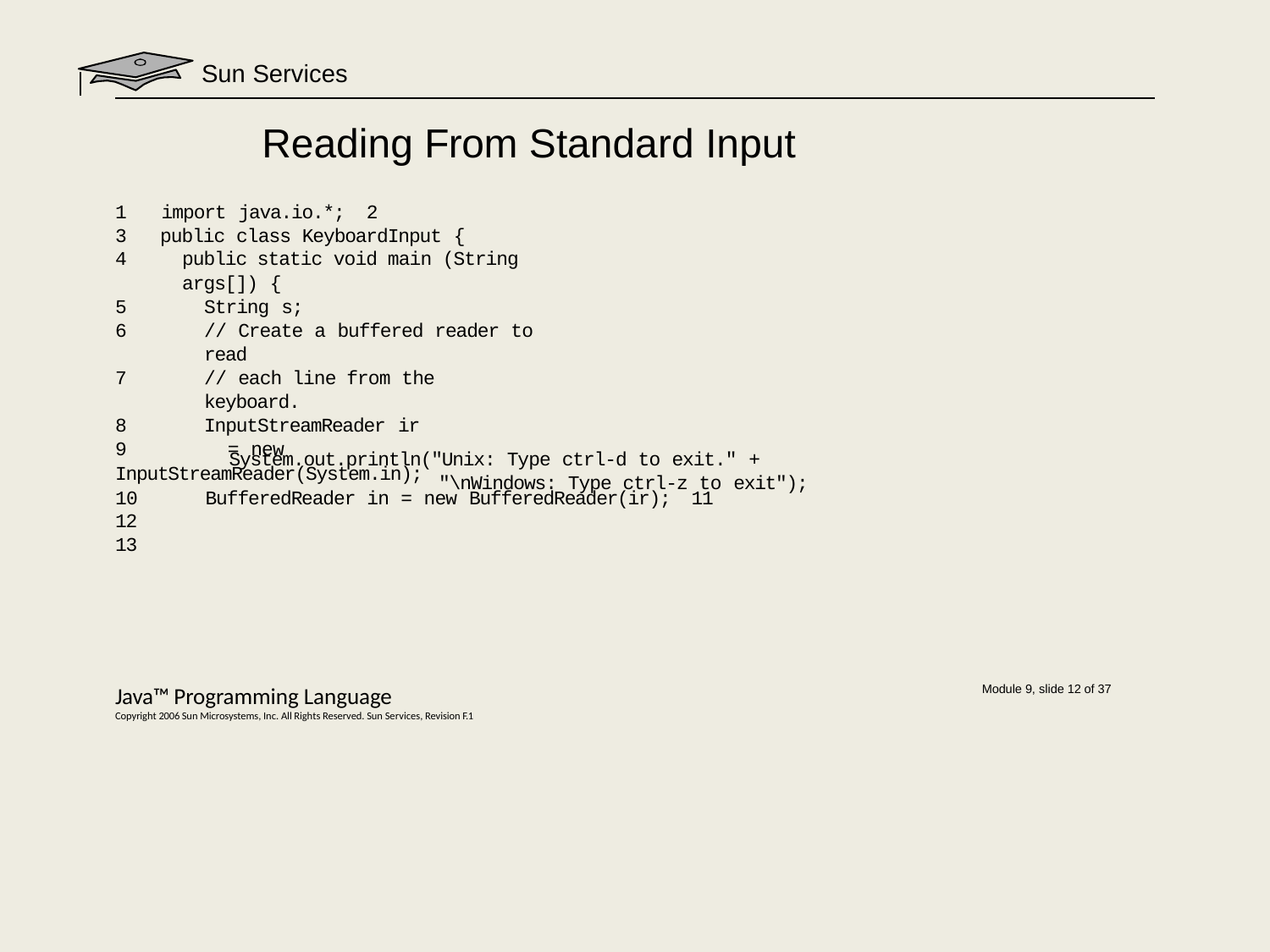

# Sun Services

Reading From Standard Input
1	import java.io.*;  2
public class KeyboardInput {
public static void main (String args[]) {
String s;
// Create a buffered reader to read
// each line from the keyboard.
InputStreamReader ir
9	= new InputStreamReader(System.in);
10	BufferedReader in = new BufferedReader(ir);  11
12
13
System.out.println("Unix: Type ctrl-d to exit." +
"\nWindows: Type ctrl-z to exit");
Java™ Programming Language
Copyright 2006 Sun Microsystems, Inc. All Rights Reserved. Sun Services, Revision F.1
Module 9, slide 12 of 37